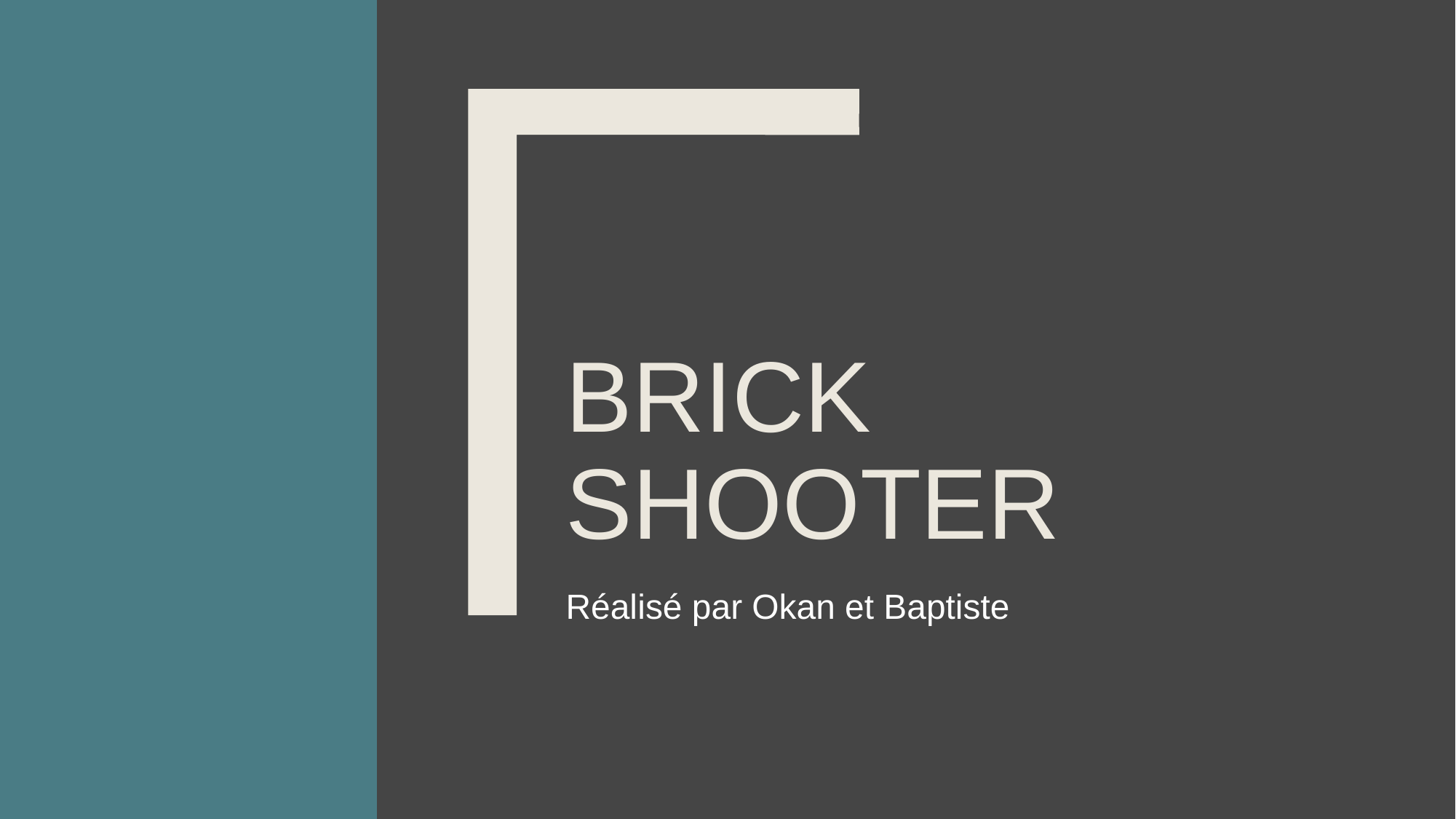

# BriCK SHOOTER
Réalisé par Okan et Baptiste